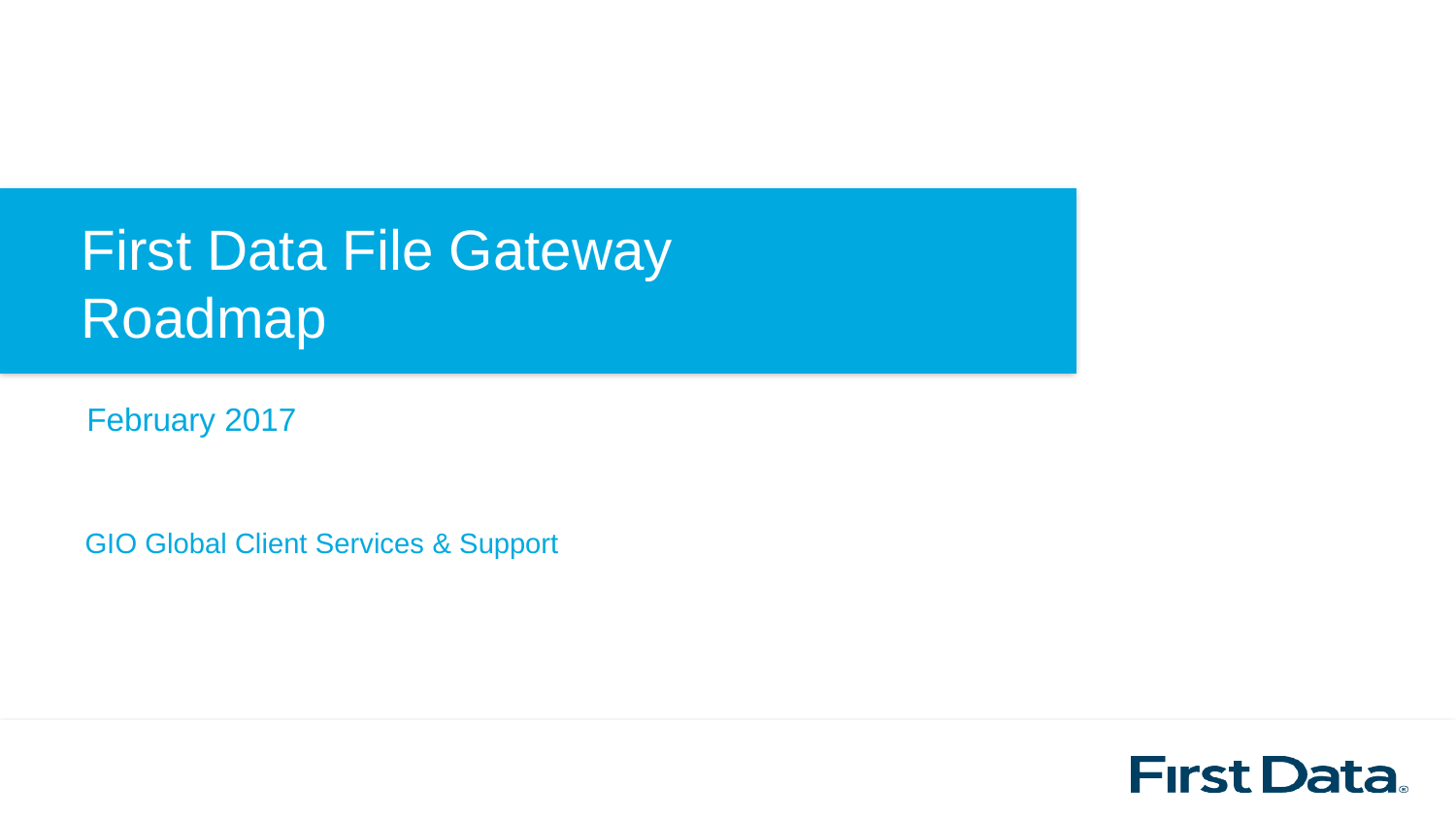

# First Data File Gateway Roadmap
February 2017
GIO Global Client Services & Support